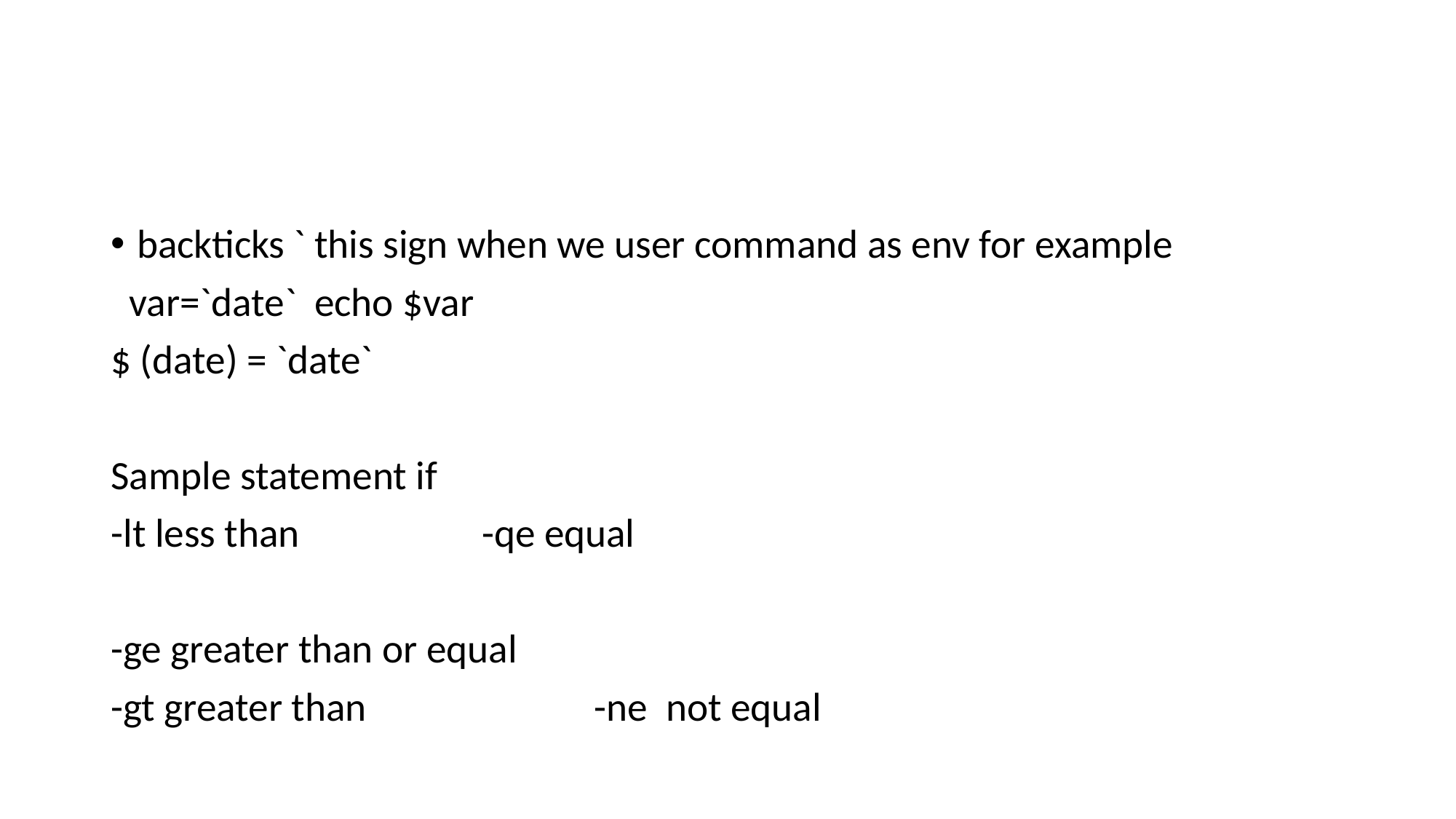

#
backticks ` this sign when we user command as env for example
  var=`date`  echo $var
$ (date) = `date`

Sample statement if
-lt less than                    -qe equal

-ge greater than or equal
-gt greater than                         -ne  not equal